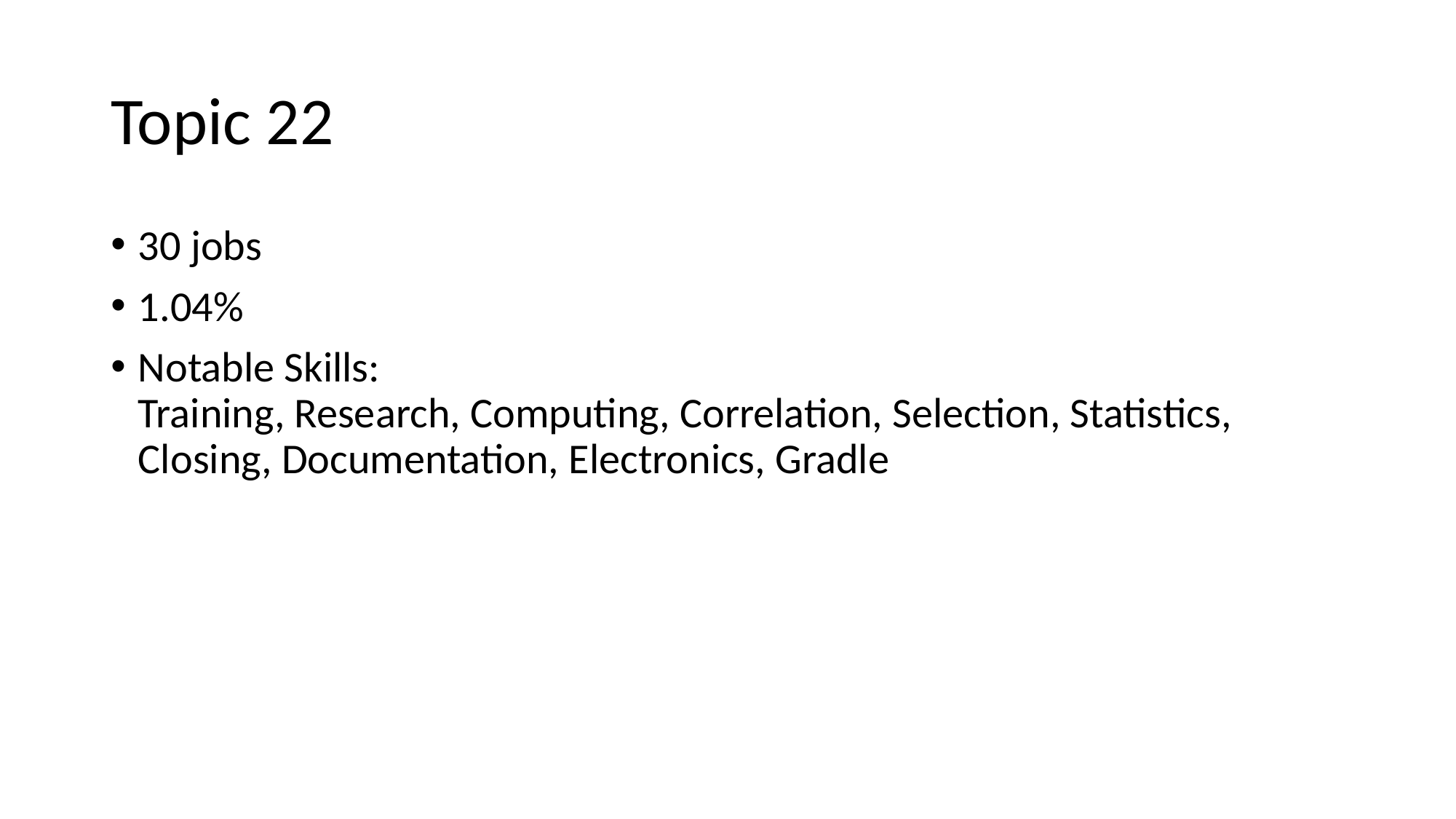

# Topic 22
30 jobs
1.04%
Notable Skills:
Training, Research, Computing, Correlation, Selection, Statistics, Closing, Documentation, Electronics, Gradle